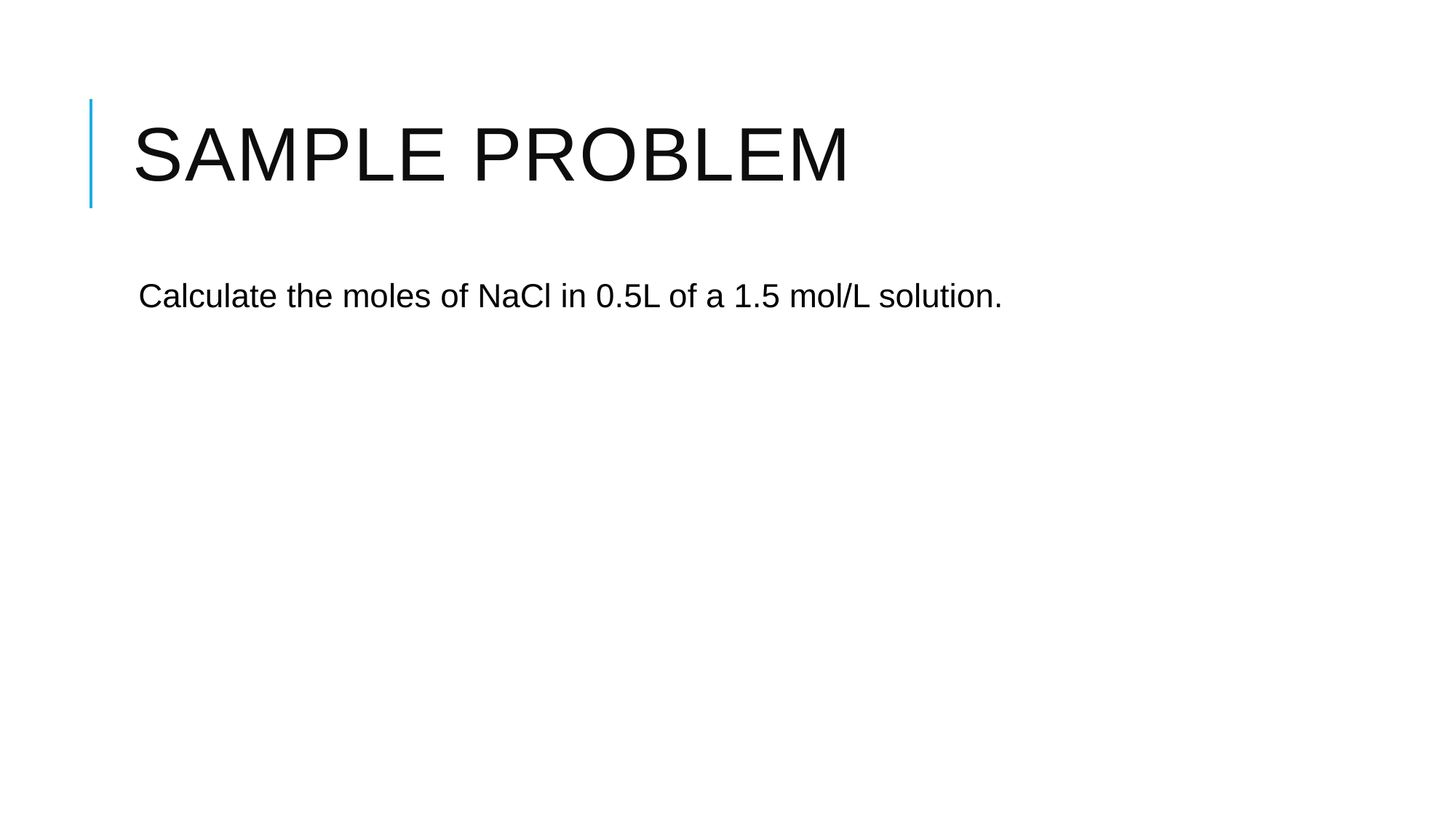

# Sample problem
Calculate the moles of NaCl in 0.5L of a 1.5 mol/L solution.